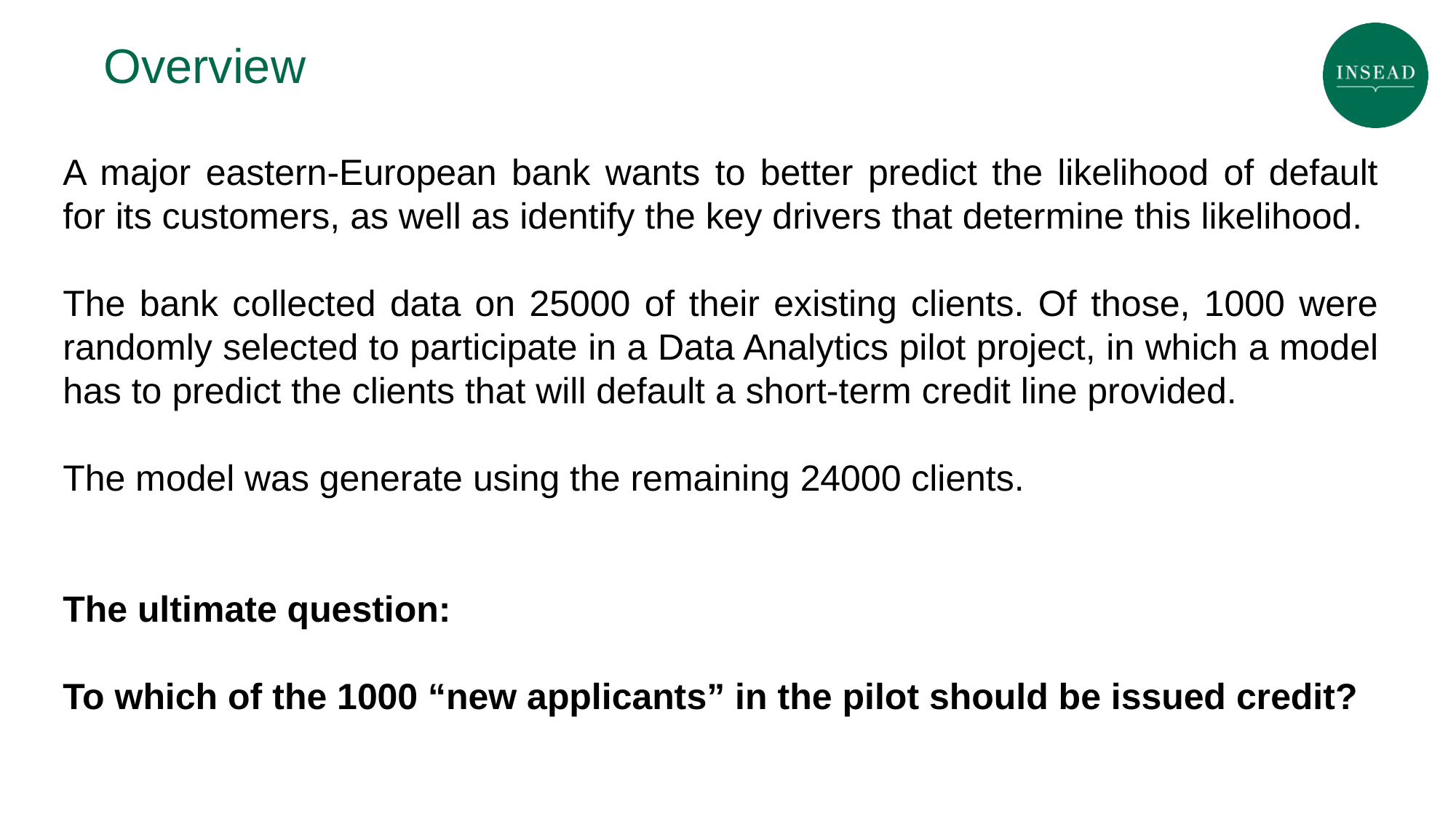

# Overview
A major eastern-European bank wants to better predict the likelihood of default for its customers, as well as identify the key drivers that determine this likelihood.

The bank collected data on 25000 of their existing clients. Of those, 1000 were randomly selected to participate in a Data Analytics pilot project, in which a model has to predict the clients that will default a short-term credit line provided.

The model was generate using the remaining 24000 clients.

The ultimate question:

To which of the 1000 “new applicants” in the pilot should be issued credit?